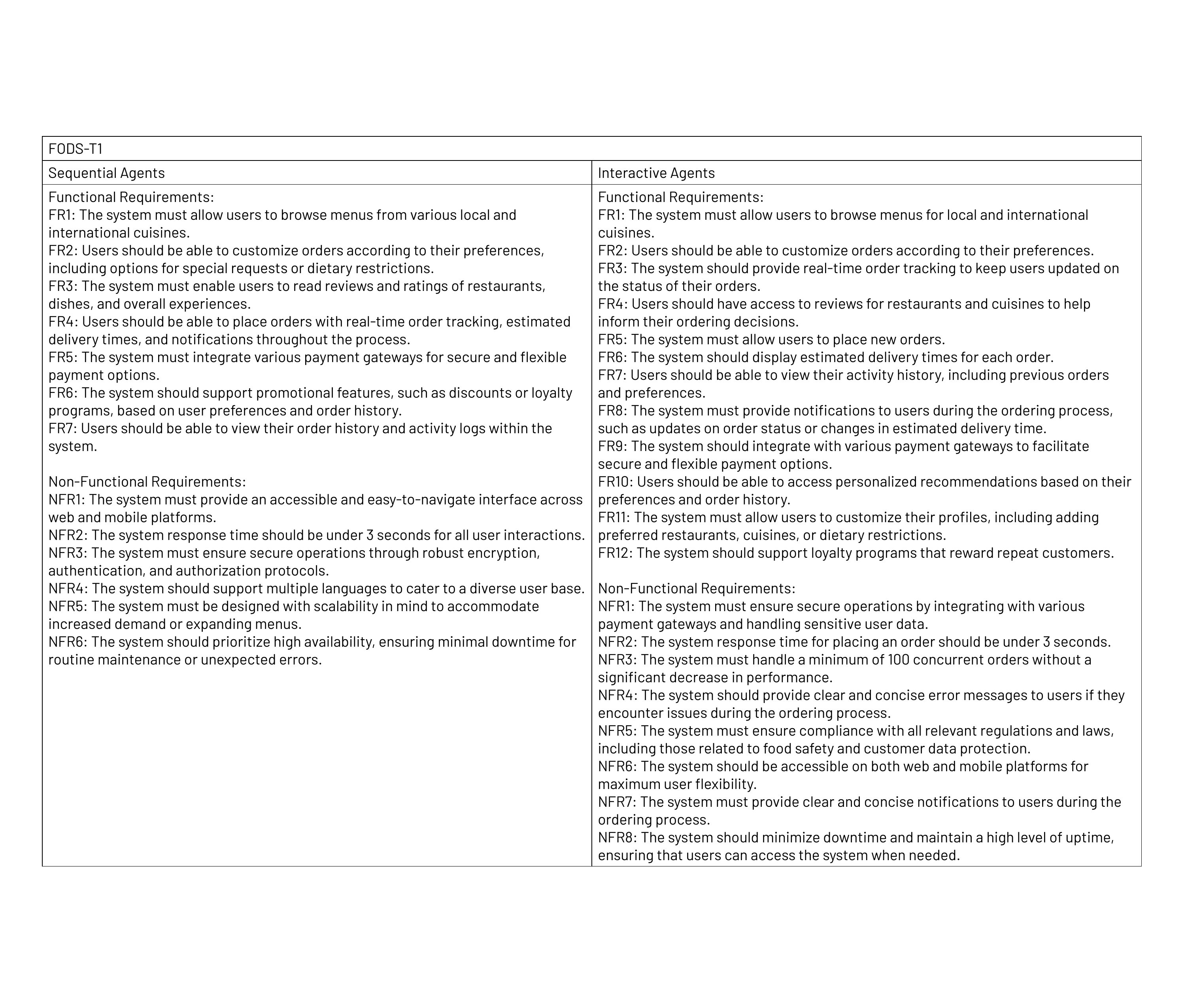

| FODS-T1 |  |
| --- | --- |
| Sequential Agents | Interactive Agents |
| Functional Requirements: FR1: The system must allow users to browse menus from various local and international cuisines. FR2: Users should be able to customize orders according to their preferences, including options for special requests or dietary restrictions. FR3: The system must enable users to read reviews and ratings of restaurants, dishes, and overall experiences. FR4: Users should be able to place orders with real-time order tracking, estimated delivery times, and notifications throughout the process. FR5: The system must integrate various payment gateways for secure and flexible payment options. FR6: The system should support promotional features, such as discounts or loyalty programs, based on user preferences and order history. FR7: Users should be able to view their order history and activity logs within the system. Non-Functional Requirements: NFR1: The system must provide an accessible and easy-to-navigate interface across web and mobile platforms. NFR2: The system response time should be under 3 seconds for all user interactions. NFR3: The system must ensure secure operations through robust encryption, authentication, and authorization protocols. NFR4: The system should support multiple languages to cater to a diverse user base. NFR5: The system must be designed with scalability in mind to accommodate increased demand or expanding menus. NFR6: The system should prioritize high availability, ensuring minimal downtime for routine maintenance or unexpected errors. | Functional Requirements: FR1: The system must allow users to browse menus for local and international cuisines. FR2: Users should be able to customize orders according to their preferences. FR3: The system should provide real-time order tracking to keep users updated on the status of their orders. FR4: Users should have access to reviews for restaurants and cuisines to help inform their ordering decisions. FR5: The system must allow users to place new orders. FR6: The system should display estimated delivery times for each order. FR7: Users should be able to view their activity history, including previous orders and preferences. FR8: The system must provide notifications to users during the ordering process, such as updates on order status or changes in estimated delivery time. FR9: The system should integrate with various payment gateways to facilitate secure and flexible payment options. FR10: Users should be able to access personalized recommendations based on their preferences and order history. FR11: The system must allow users to customize their profiles, including adding preferred restaurants, cuisines, or dietary restrictions. FR12: The system should support loyalty programs that reward repeat customers. Non-Functional Requirements: NFR1: The system must ensure secure operations by integrating with various payment gateways and handling sensitive user data. NFR2: The system response time for placing an order should be under 3 seconds. NFR3: The system must handle a minimum of 100 concurrent orders without a significant decrease in performance. NFR4: The system should provide clear and concise error messages to users if they encounter issues during the ordering process. NFR5: The system must ensure compliance with all relevant regulations and laws, including those related to food safety and customer data protection. NFR6: The system should be accessible on both web and mobile platforms for maximum user flexibility. NFR7: The system must provide clear and concise notifications to users during the ordering process. NFR8: The system should minimize downtime and maintain a high level of uptime, ensuring that users can access the system when needed. |